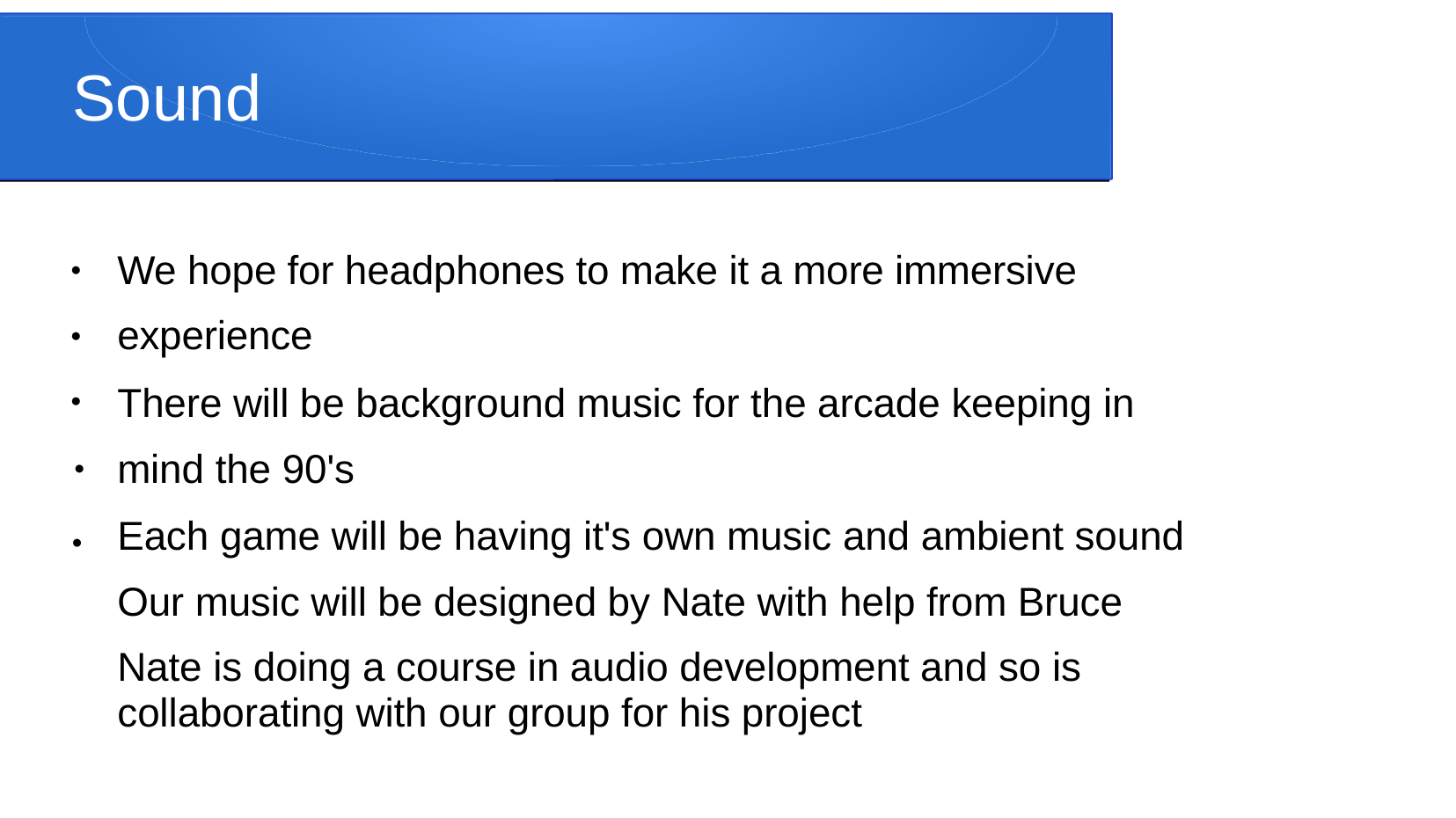

# Sound
We hope for headphones to make it a more immersive experience
There will be background music for the arcade keeping in mind the 90's
Each game will be having it's own music and ambient sound
Our music will be designed by Nate with help from Bruce
Nate is doing a course in audio development and so is collaborating with our group for his project
●
●
●
●
●